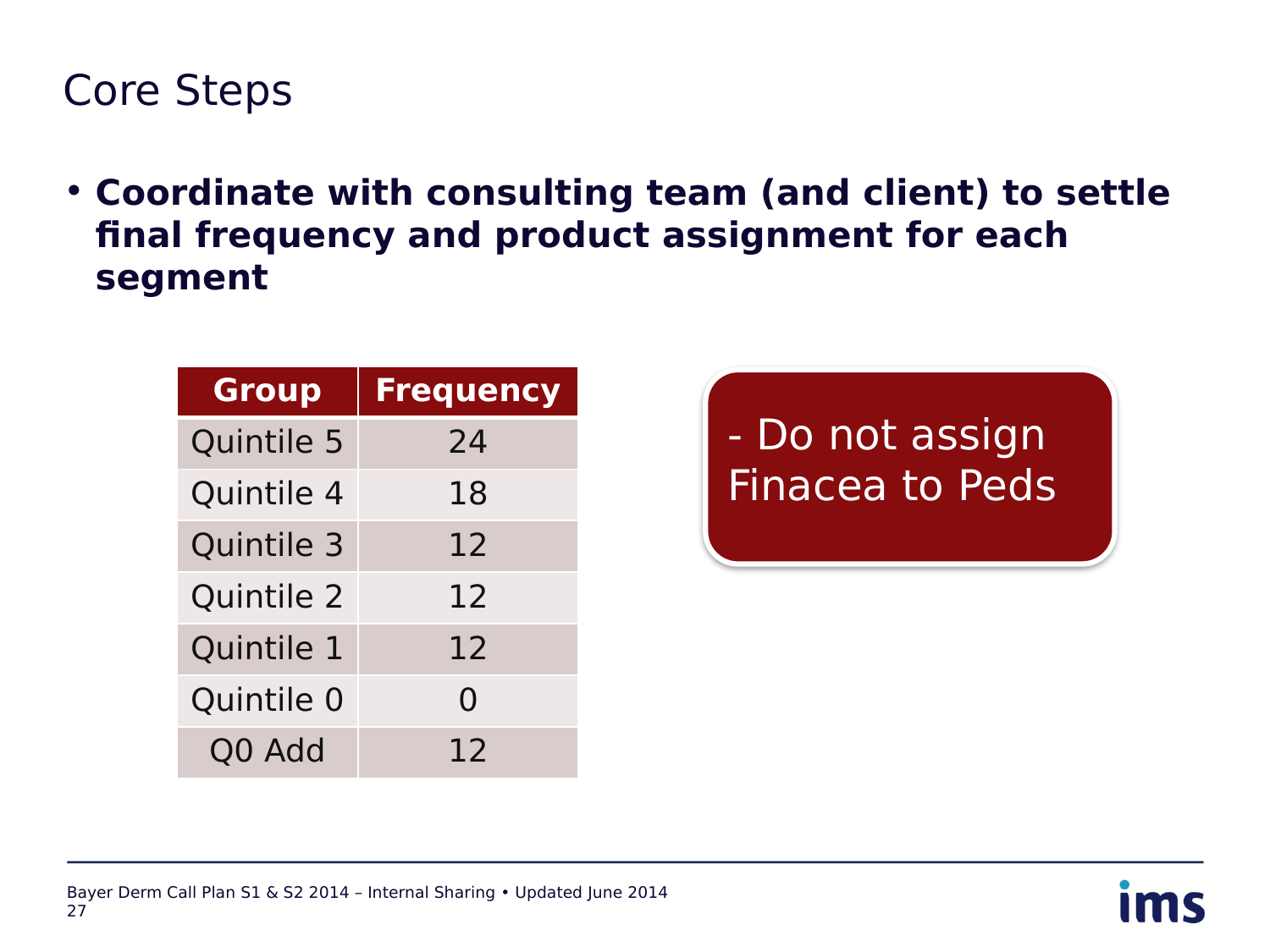

# Core Steps
Coordinate with consulting team (and client) to settle final frequency and product assignment for each segment

| Group | Frequency |
| --- | --- |
| Quintile 5 | 24 |
| Quintile 4 | 18 |
| Quintile 3 | 12 |
| Quintile 2 | 12 |
| Quintile 1 | 12 |
| Quintile 0 | 0 |
| Q0 Add | 12 |

- Do not assign Finacea to Peds
Bayer Derm Call Plan S1 & S2 2014 – Internal Sharing • Updated June 2014
27